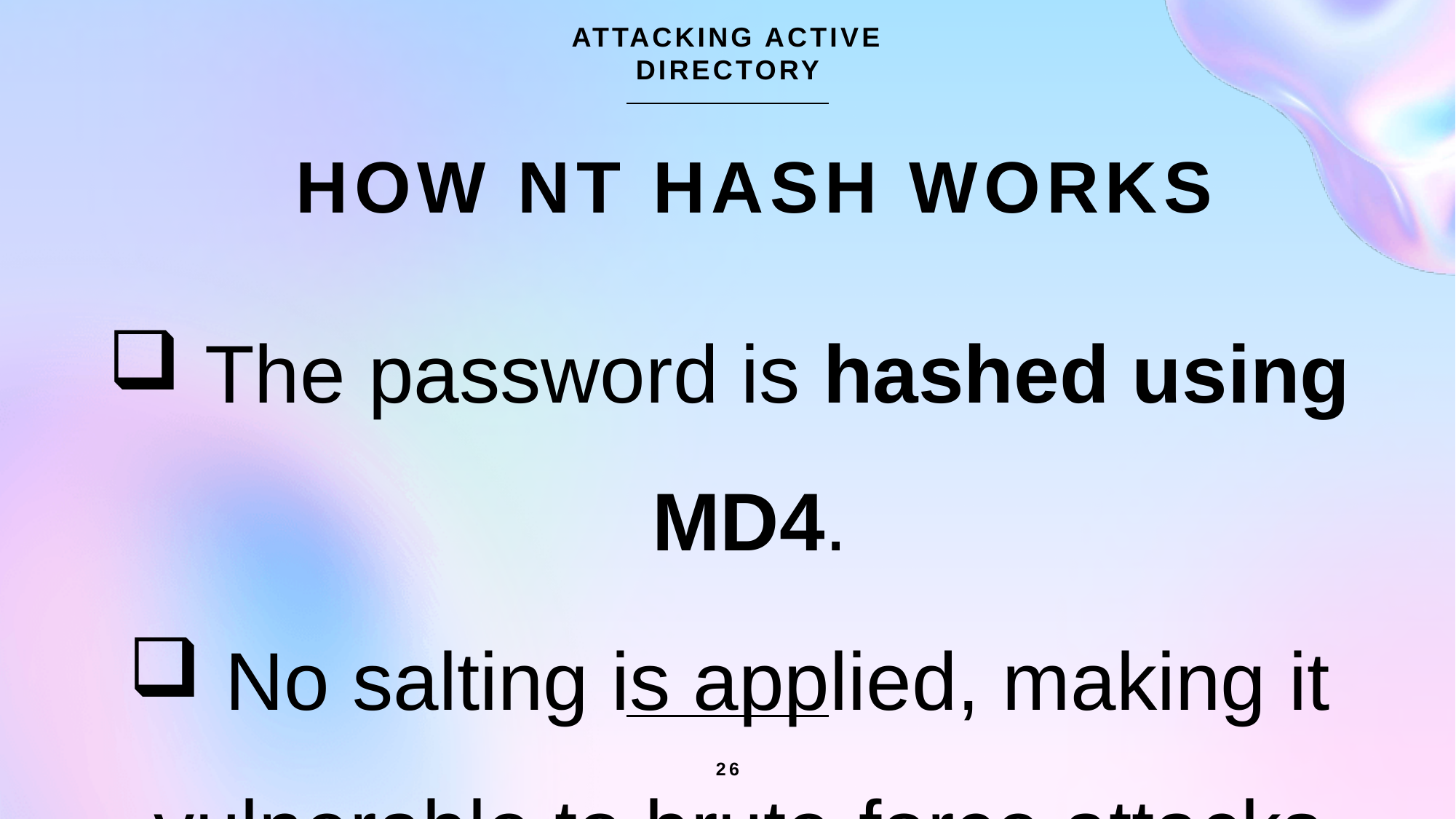

ATTACKING ACTIVE DIRECTORY
# HOW NT HASH WORKS
 The password is hashed using MD4.
 No salting is applied, making it vulnerable to brute-force attacks.
26